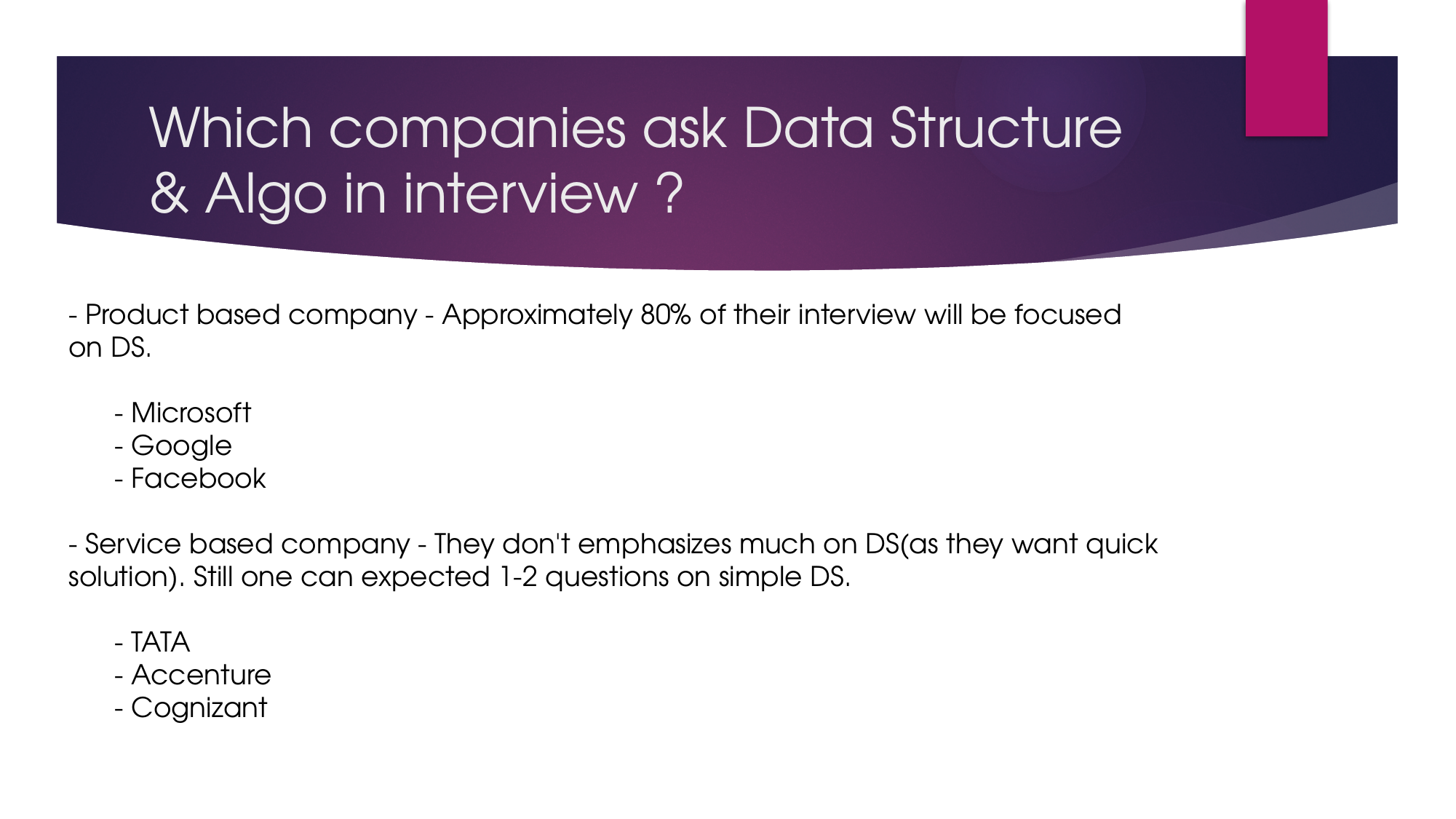

# Which companies ask Data Structure & Algo in interview ?
- Product based company - Approximately 80% of their interview will be focused
on DS.

      - Microsoft
      - Google
      - Facebook

- Service based company - They don't emphasizes much on DS(as they want quick
solution). Still one can expected 1-2 questions on simple DS.

      - TATA
      - Accenture
      - Cognizant